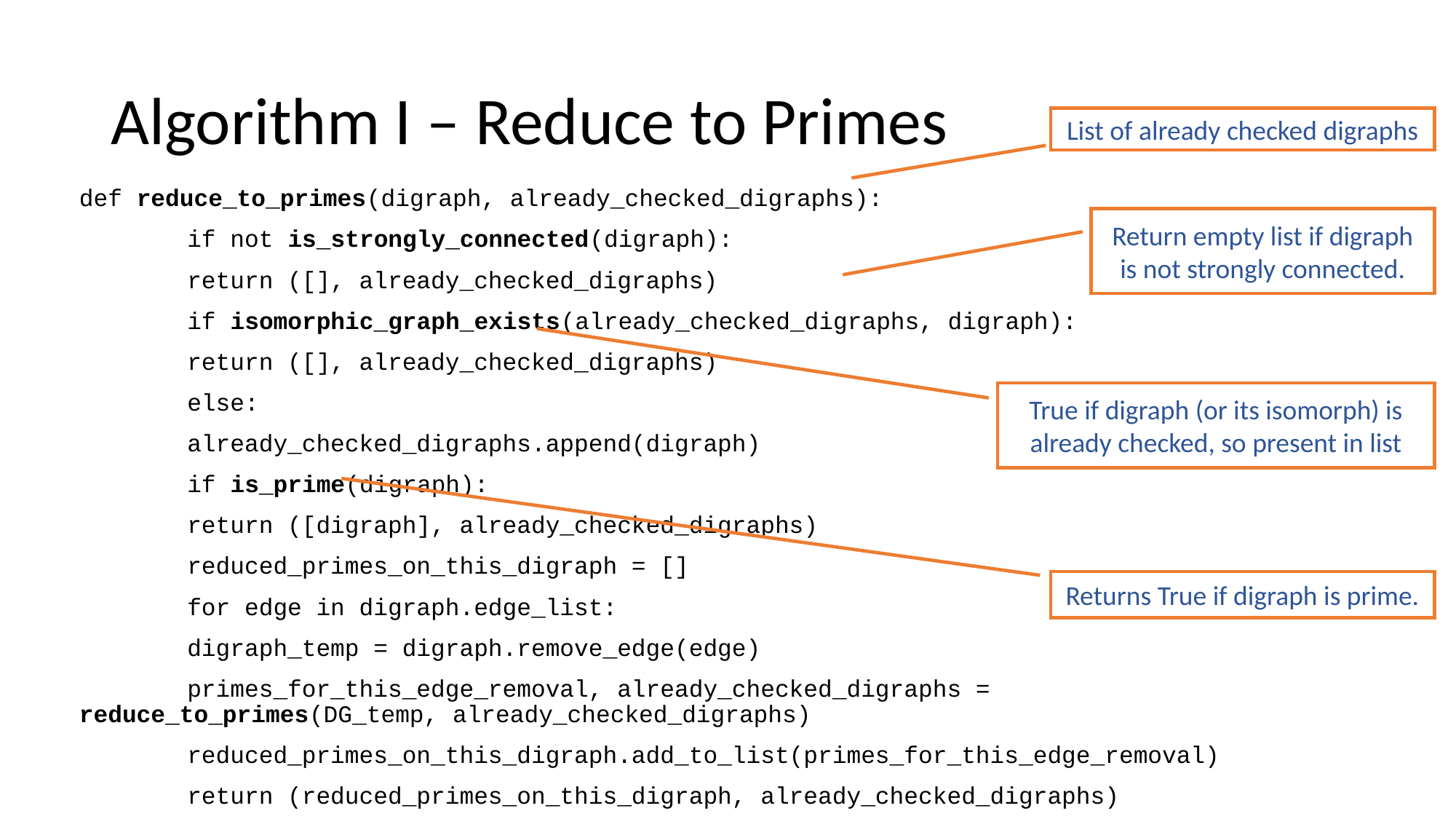

# Algorithm I – Reduce to Primes
List of already checked digraphs
def reduce_to_primes(digraph, already_checked_digraphs):
	if not is_strongly_connected(digraph):
		return ([], already_checked_digraphs)
	if isomorphic_graph_exists(already_checked_digraphs, digraph):
		return ([], already_checked_digraphs)
	else:
		already_checked_digraphs.append(digraph)
	if is_prime(digraph):
		return ([digraph], already_checked_digraphs)
	reduced_primes_on_this_digraph = []
	for edge in digraph.edge_list:
		digraph_temp = digraph.remove_edge(edge)
		primes_for_this_edge_removal, already_checked_digraphs = 					reduce_to_primes(DG_temp, already_checked_digraphs)
		reduced_primes_on_this_digraph.add_to_list(primes_for_this_edge_removal)
	return (reduced_primes_on_this_digraph, already_checked_digraphs)
Return empty list if digraph is not strongly connected.
True if digraph (or its isomorph) is already checked, so present in list
Returns True if digraph is prime.